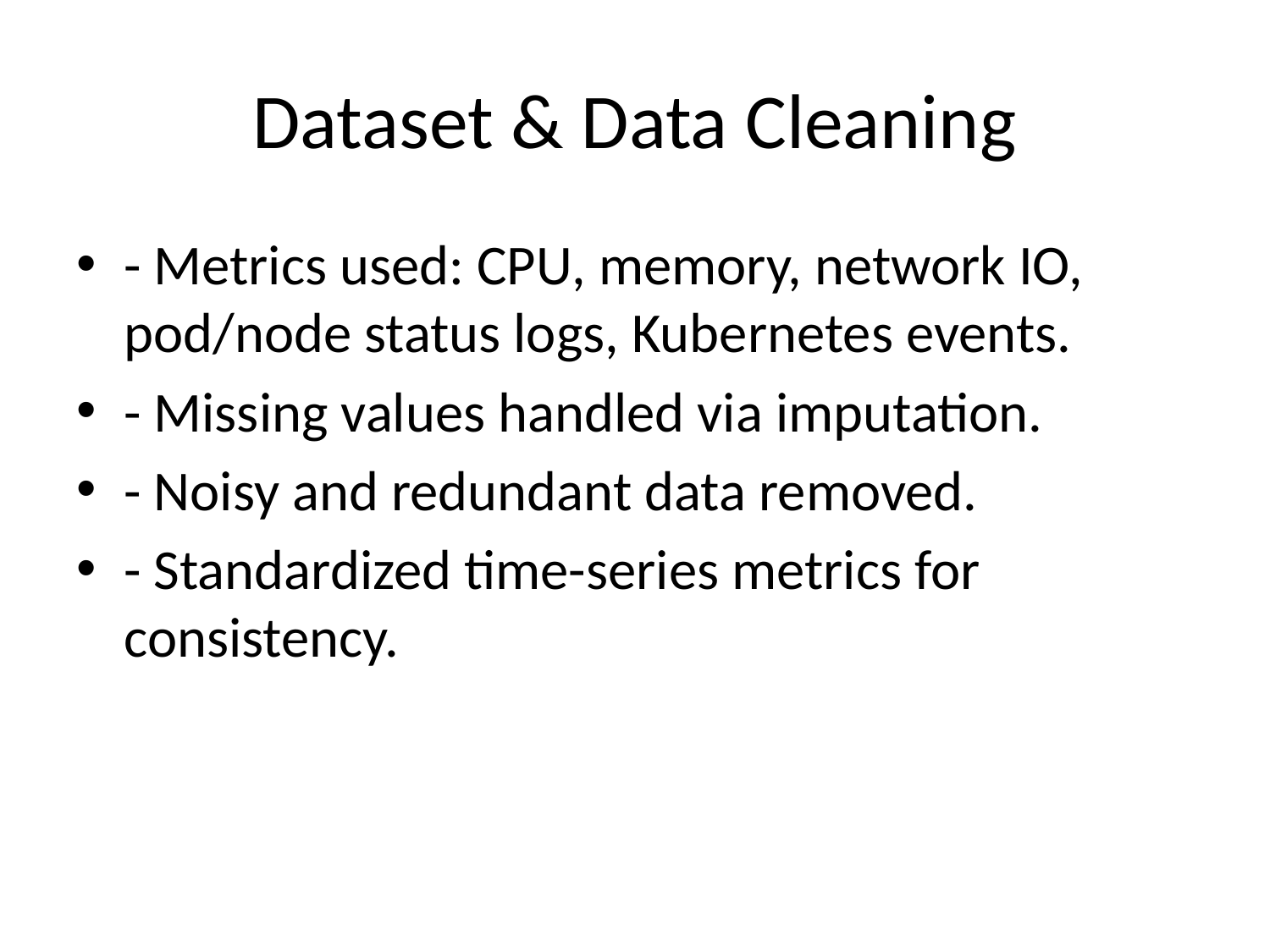

# Dataset & Data Cleaning
- Metrics used: CPU, memory, network IO, pod/node status logs, Kubernetes events.
- Missing values handled via imputation.
- Noisy and redundant data removed.
- Standardized time-series metrics for consistency.